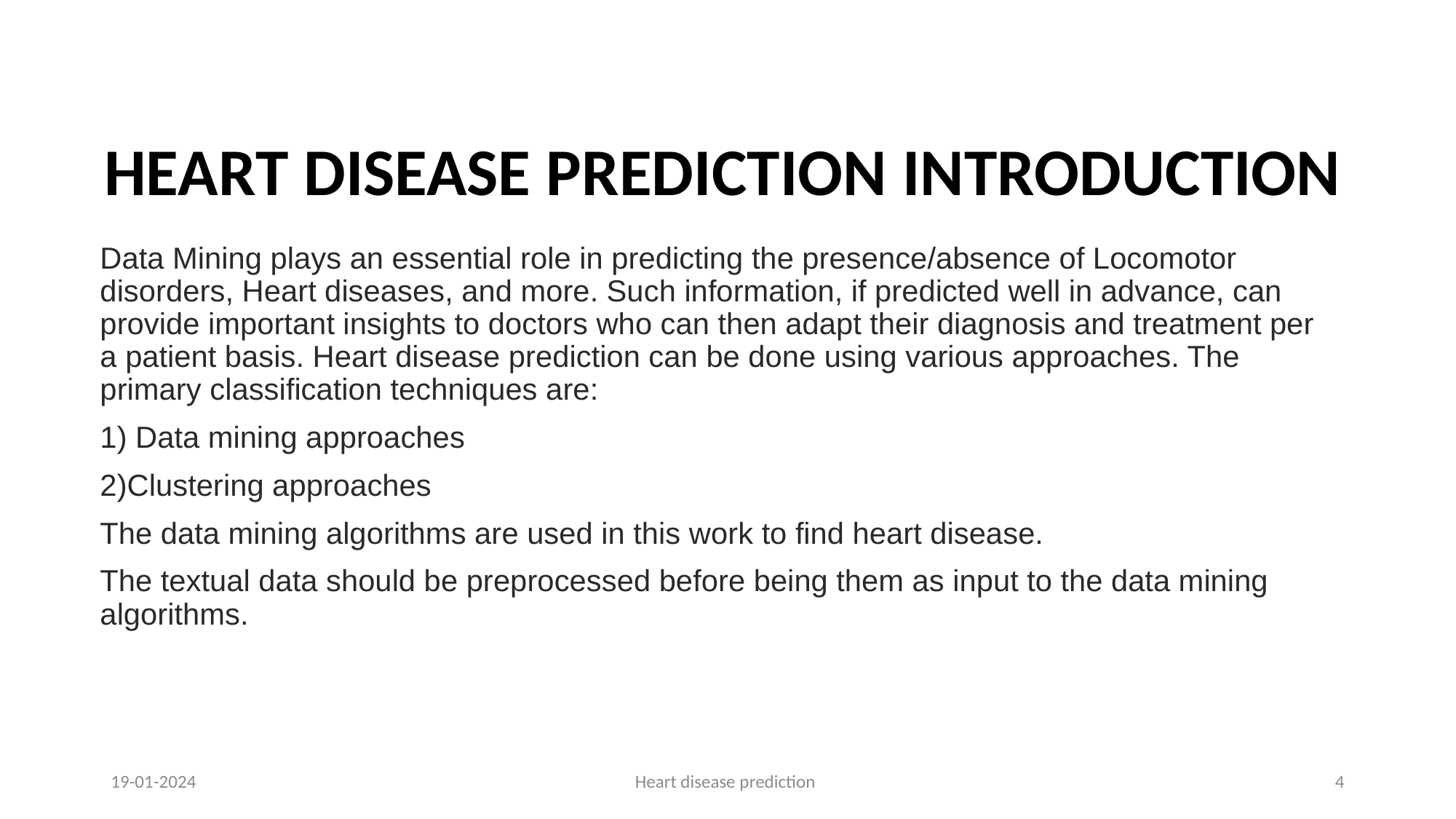

# HEART DISEASE PREDICTION INTRODUCTION
Data Mining plays an essential role in predicting the presence/absence of Locomotor disorders, Heart diseases, and more. Such information, if predicted well in advance, can provide important insights to doctors who can then adapt their diagnosis and treatment per a patient basis. Heart disease prediction can be done using various approaches. The primary classification techniques are:
1) Data mining approaches
2)Clustering approaches
The data mining algorithms are used in this work to find heart disease.
The textual data should be preprocessed before being them as input to the data mining algorithms.

19-01-2024
Heart disease prediction
4